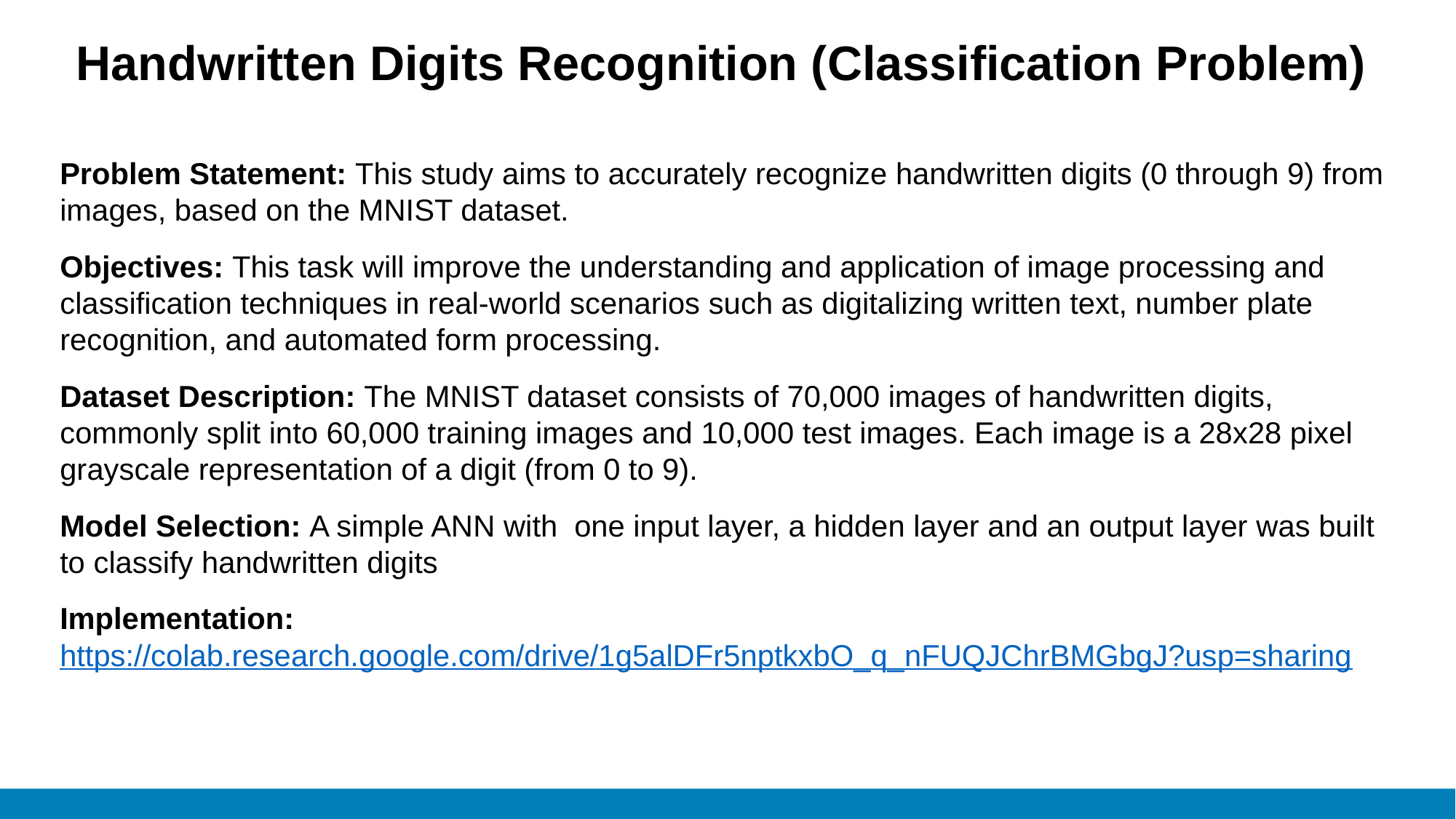

Handwritten Digits Recognition (Classification Problem)
Problem Statement: This study aims to accurately recognize handwritten digits (0 through 9) from images, based on the MNIST dataset.
Objectives: This task will improve the understanding and application of image processing and classification techniques in real-world scenarios such as digitalizing written text, number plate recognition, and automated form processing.
Dataset Description: The MNIST dataset consists of 70,000 images of handwritten digits, commonly split into 60,000 training images and 10,000 test images. Each image is a 28x28 pixel grayscale representation of a digit (from 0 to 9).
Model Selection: A simple ANN with  one input layer, a hidden layer and an output layer was built to classify handwritten digits
Implementation: https://colab.research.google.com/drive/1g5alDFr5nptkxbO_q_nFUQJChrBMGbgJ?usp=sharing